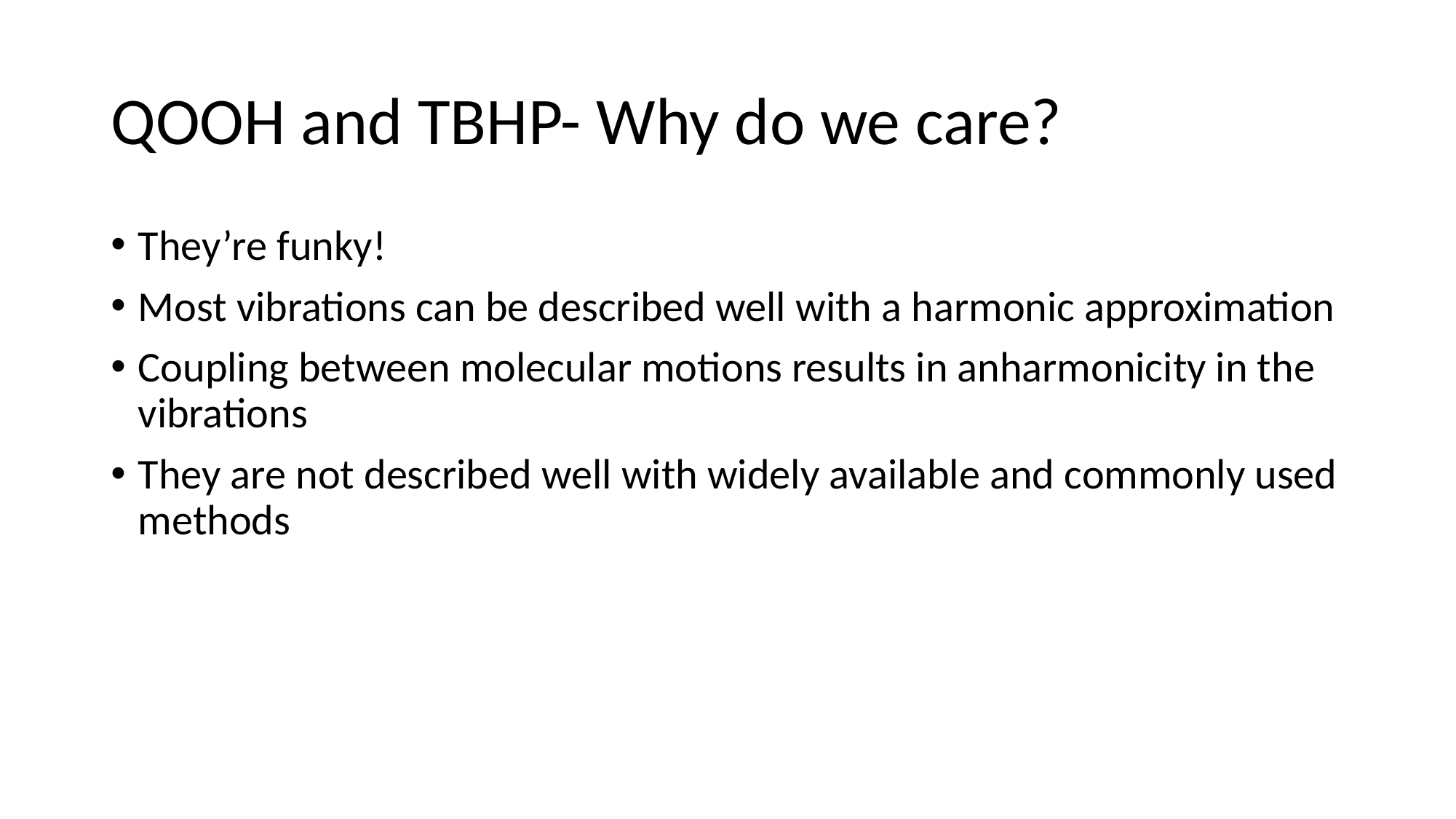

# QOOH and TBHP- Why do we care?
They’re funky!
Most vibrations can be described well with a harmonic approximation
Coupling between molecular motions results in anharmonicity in the vibrations
They are not described well with widely available and commonly used methods